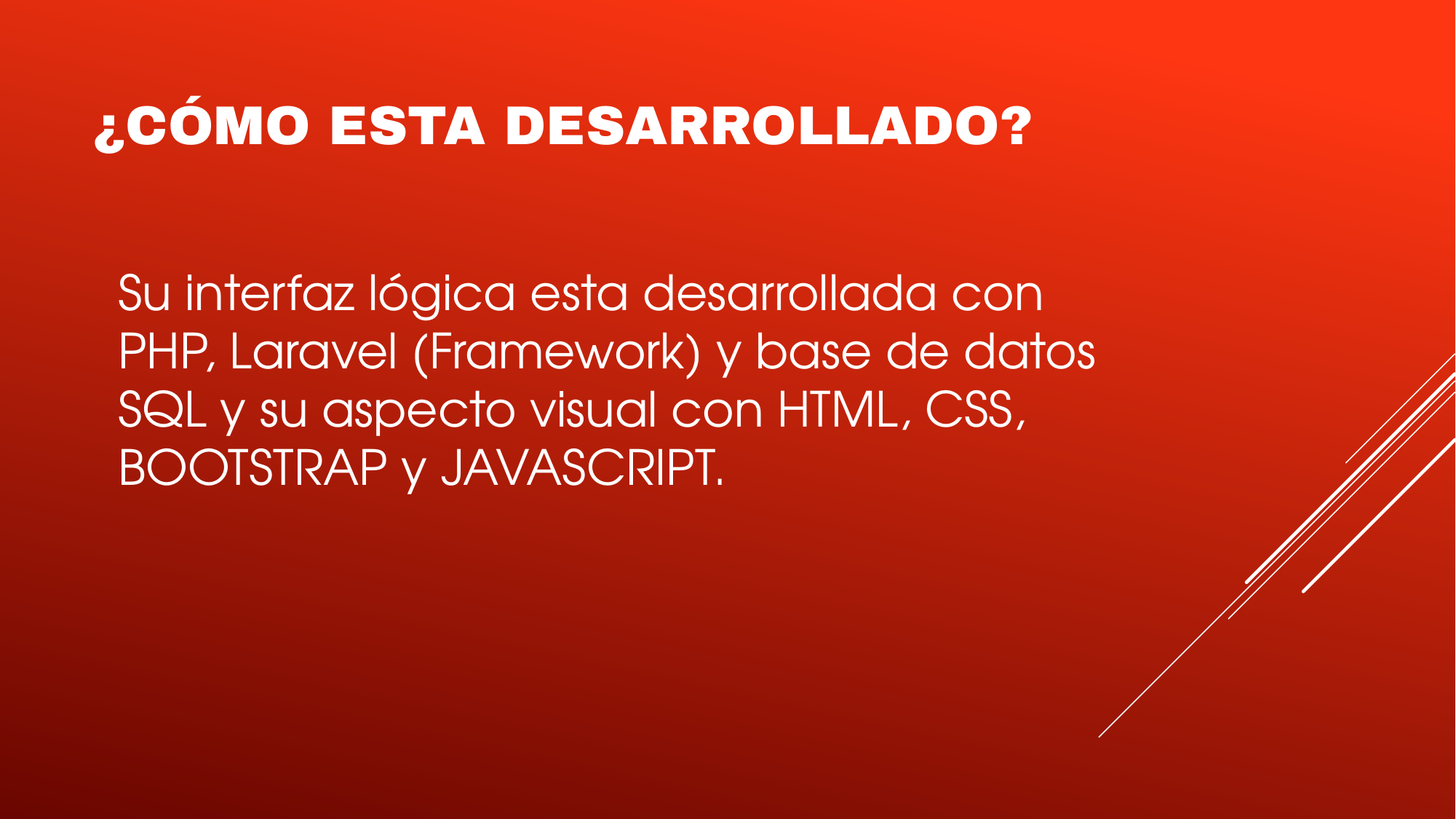

# ¿Cómo esta desarrollado?
Su interfaz lógica esta desarrollada con PHP, Laravel (Framework) y base de datos SQL y su aspecto visual con HTML, CSS, BOOTSTRAP y JAVASCRIPT.